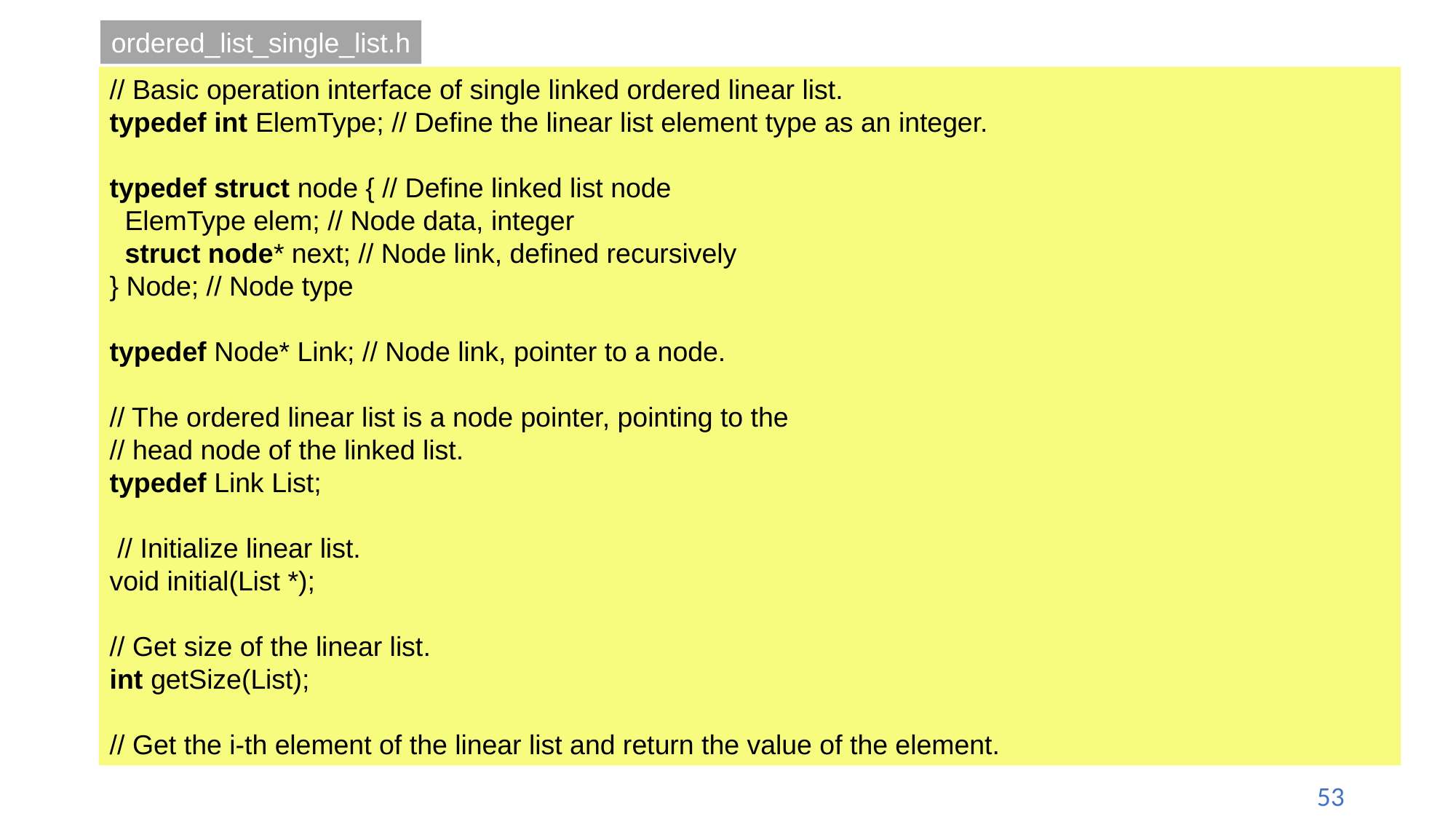

ordered_list_single_list.h
// Basic operation interface of single linked ordered linear list.
typedef int ElemType; // Define the linear list element type as an integer.

typedef struct node { // Define linked list node
  ElemType elem; // Node data, integer
  struct node* next; // Node link, defined recursively
} Node; // Node type

typedef Node* Link; // Node link, pointer to a node.

// The ordered linear list is a node pointer, pointing to the
// head node of the linked list.
typedef Link List;

 // Initialize linear list.
void initial(List *);

// Get size of the linear list.
int getSize(List);

// Get the i-th element of the linear list and return the value of the element.